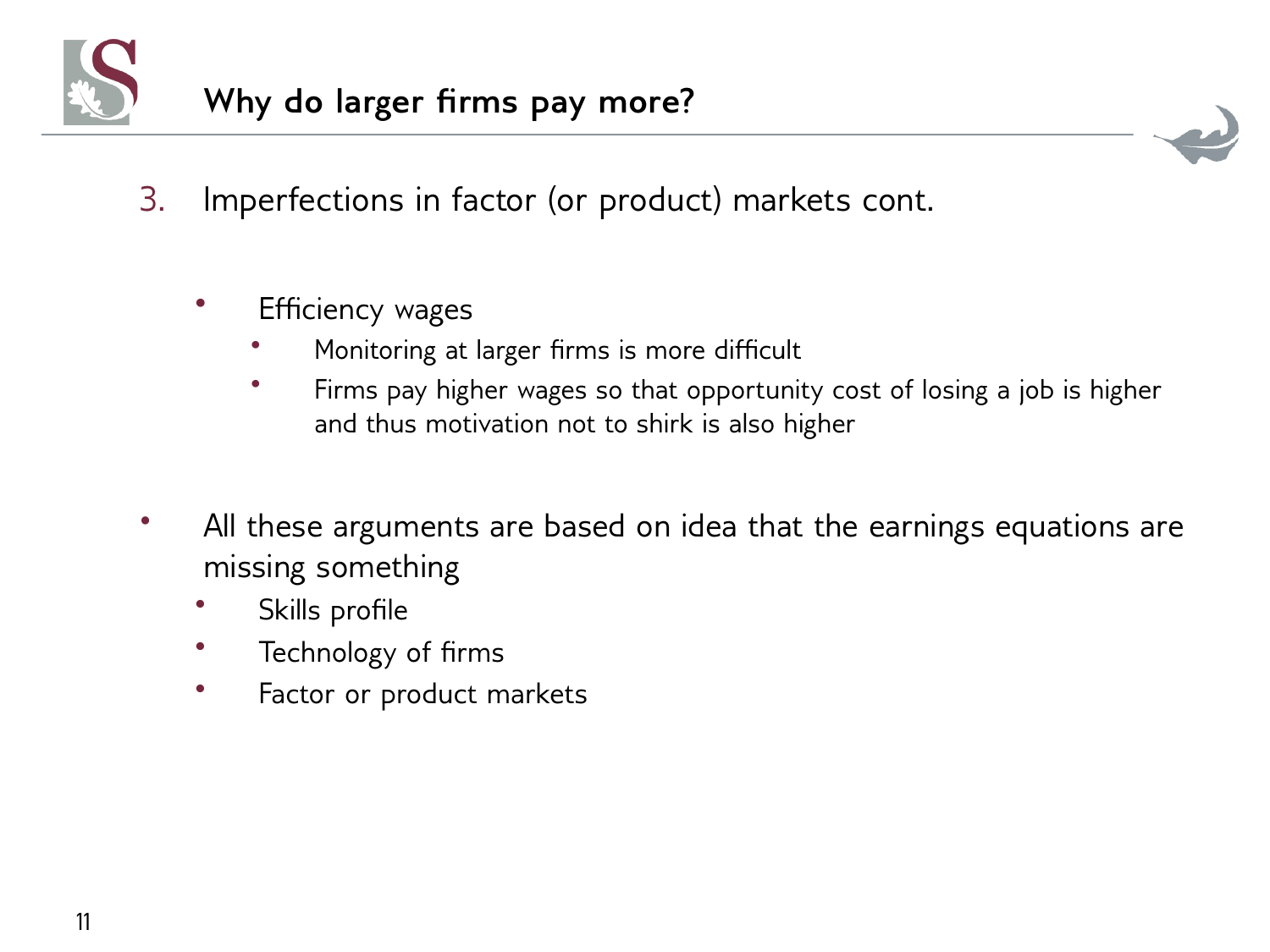

# Why do larger firms pay more?
Imperfections in factor (or product) markets cont.

Efficiency wages
Monitoring at larger firms is more difficult
Firms pay higher wages so that opportunity cost of losing a job is higher and thus motivation not to shirk is also higher

All these arguments are based on idea that the earnings equations are missing something
Skills profile
Technology of firms
Factor or product markets

11